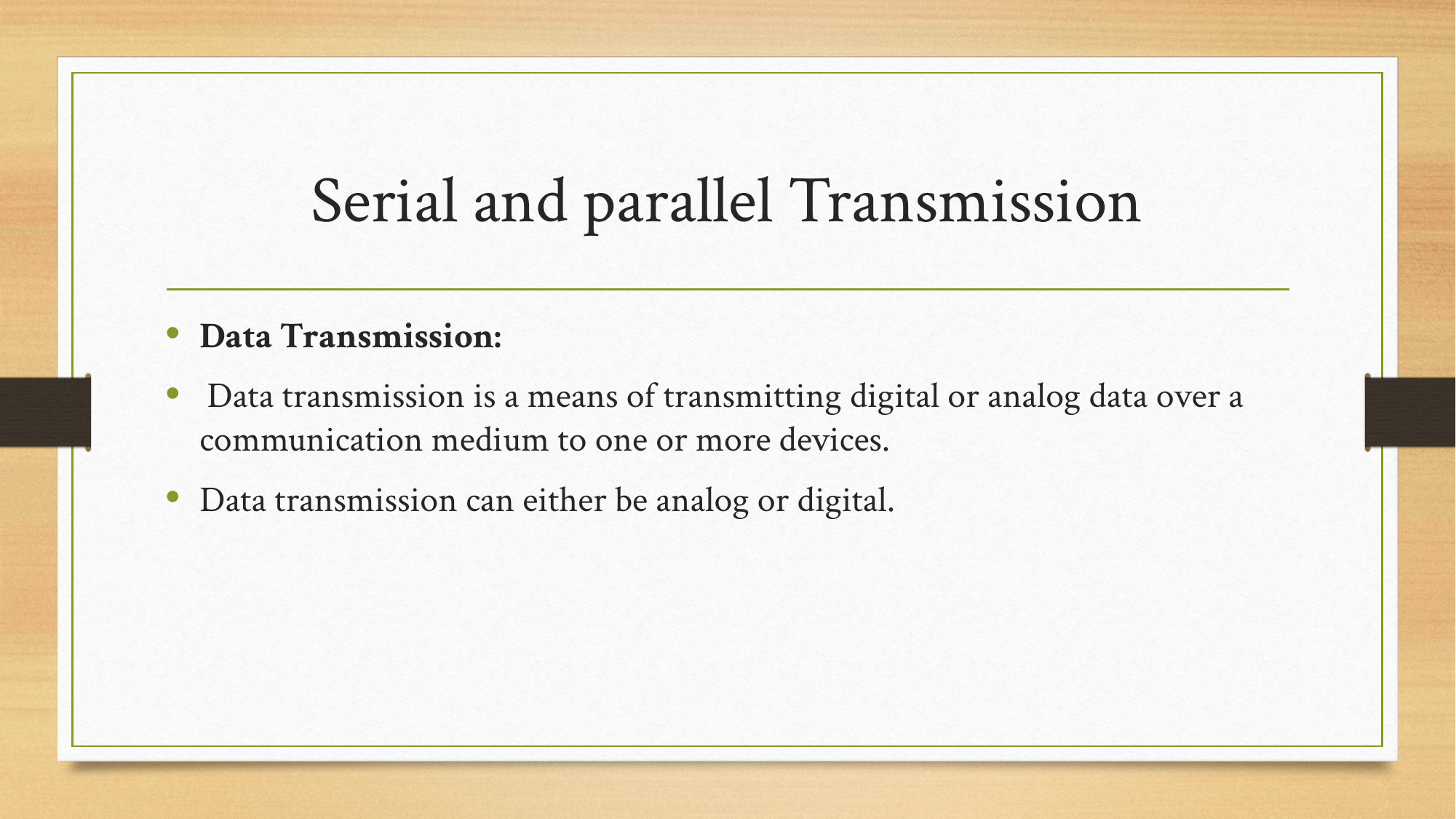

# Serial and parallel Transmission
Data Transmission:
 Data transmission is a means of transmitting digital or analog data over a  communication medium to one or more devices.
Data transmission can either be analog or digital.